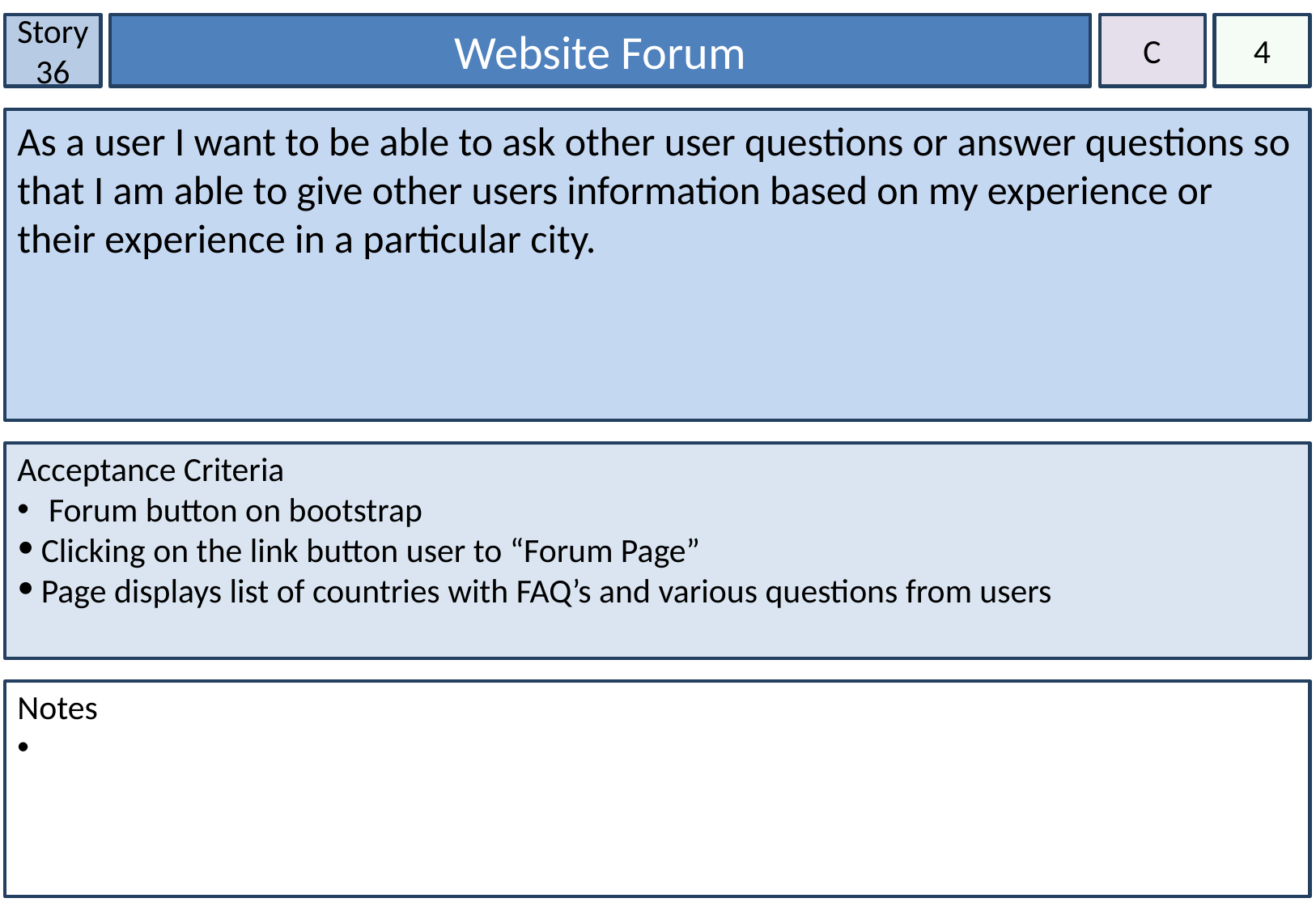

Story 36
Website Forum
C
4
As a user I want to be able to ask other user questions or answer questions so that I am able to give other users information based on my experience or their experience in a particular city.
Acceptance Criteria
 Forum button on bootstrap
Clicking on the link button user to “Forum Page”
Page displays list of countries with FAQ’s and various questions from users
Notes